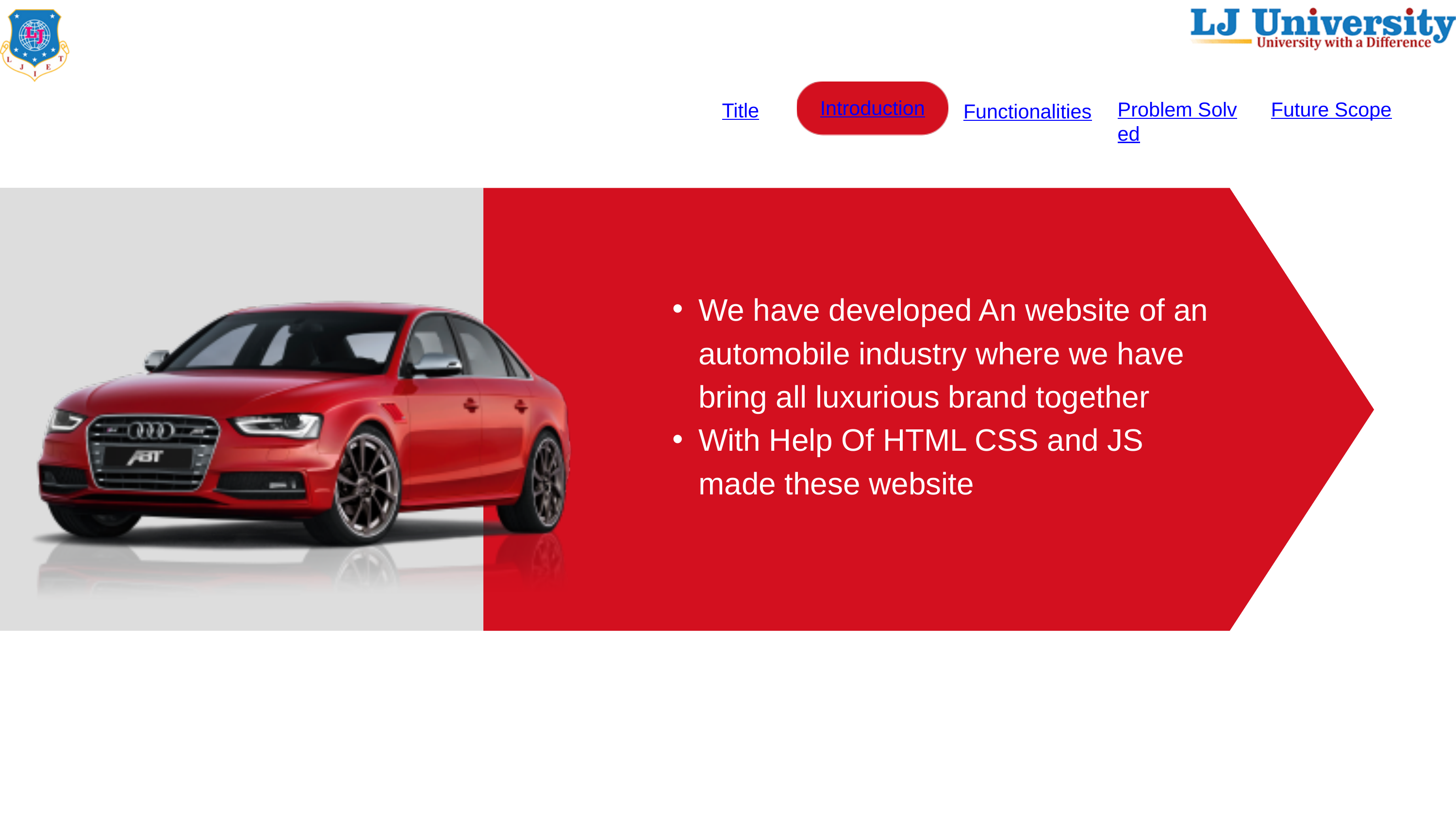

Introduction
Problem Solved
Future Scope
Title
Functionalities

We have developed An website of an automobile industry where we have bring all luxurious brand together
With Help Of HTML CSS and JS made these website